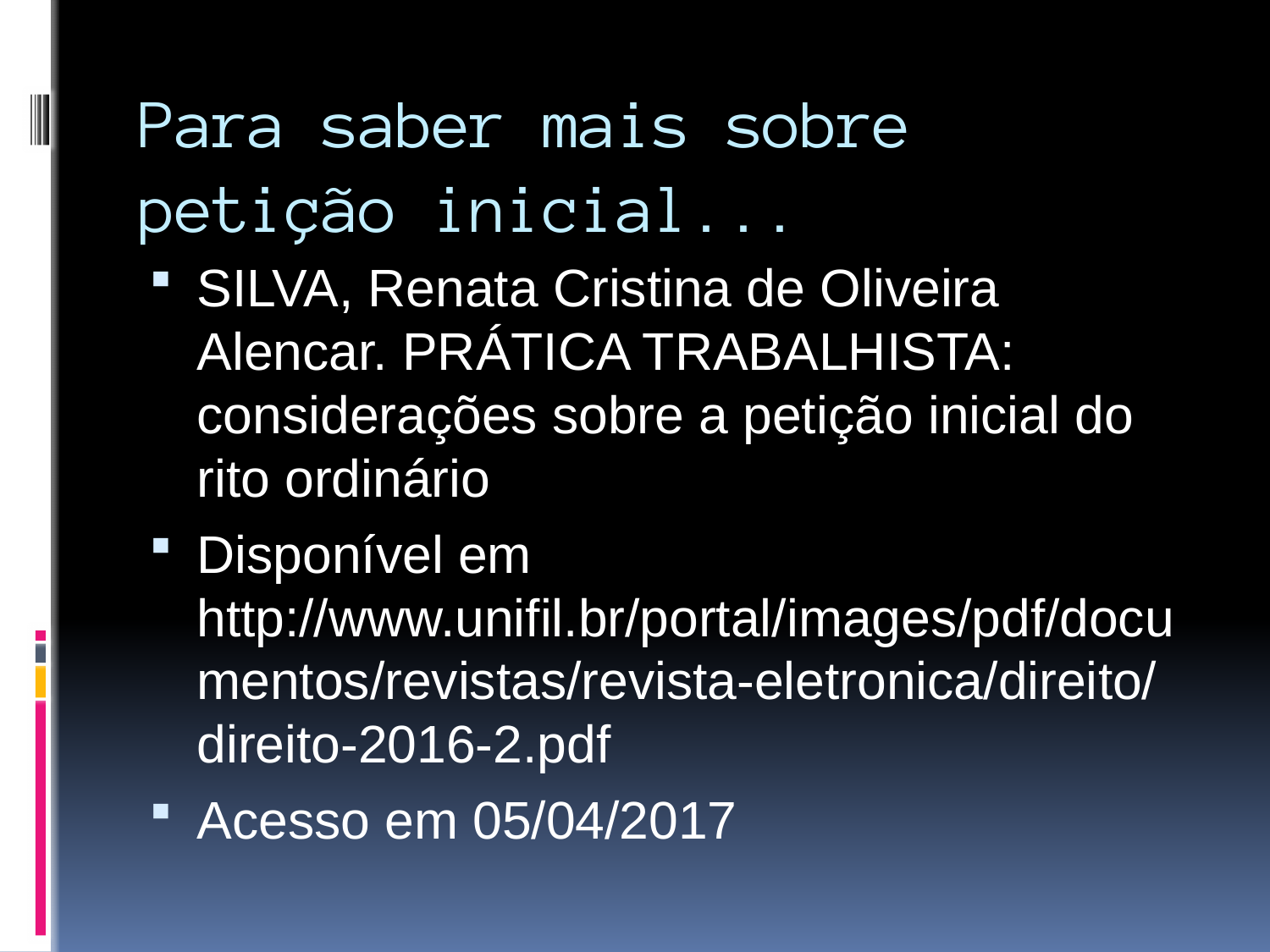

# Para saber mais sobre petição inicial...
SILVA, Renata Cristina de Oliveira Alencar. PRÁTICA TRABALHISTA: considerações sobre a petição inicial do rito ordinário
Disponível em http://www.unifil.br/portal/images/pdf/documentos/revistas/revista-eletronica/direito/direito-2016-2.pdf
Acesso em 05/04/2017